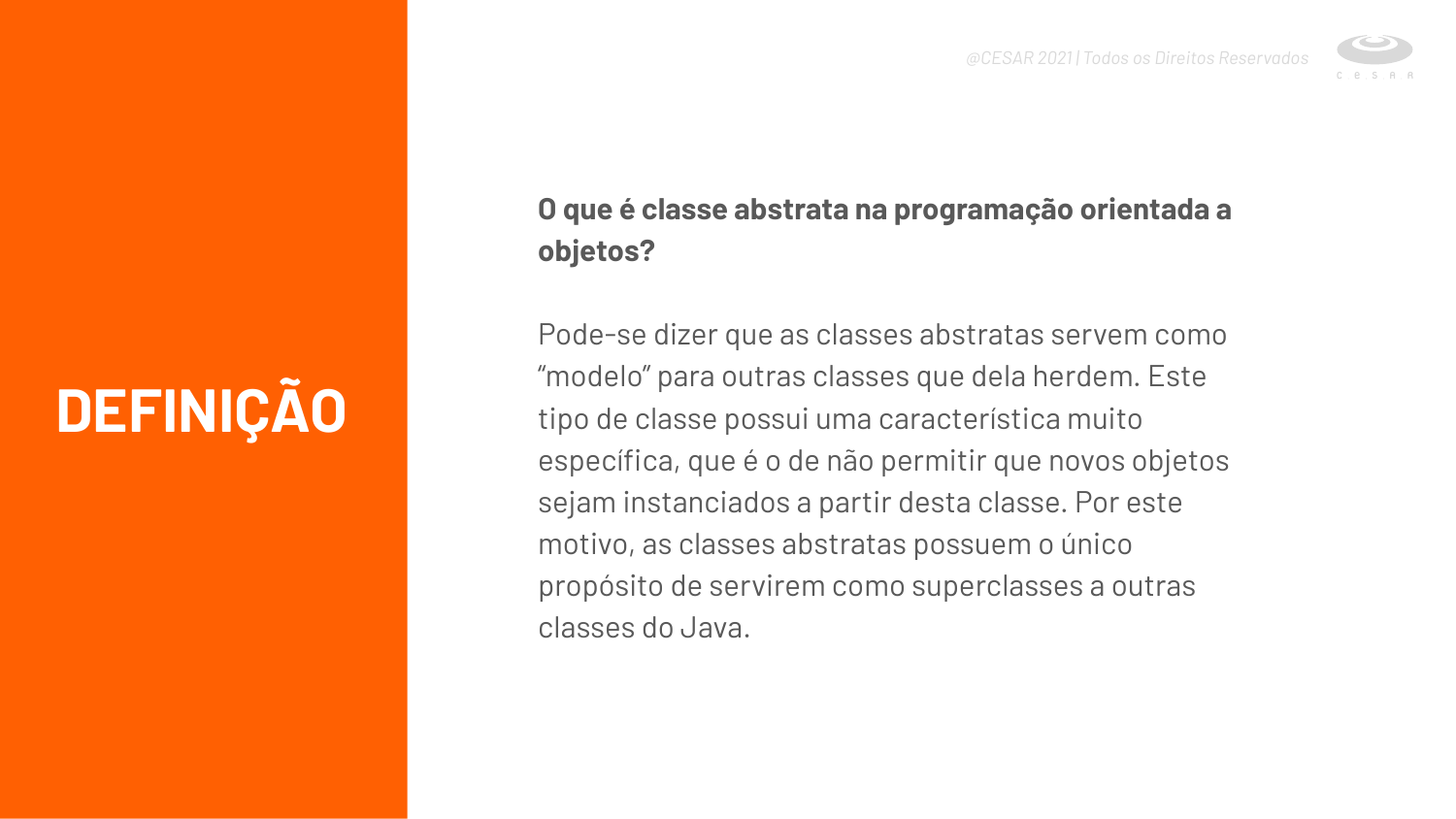

@CESAR 2021 | Todos os Direitos Reservados
O que é classe abstrata na programação orientada a objetos?

Pode-se dizer que as classes abstratas servem como “modelo” para outras classes que dela herdem. Este tipo de classe possui uma característica muito específica, que é o de não permitir que novos objetos sejam instanciados a partir desta classe. Por este motivo, as classes abstratas possuem o único propósito de servirem como superclasses a outras classes do Java.
DEFINIÇÃO